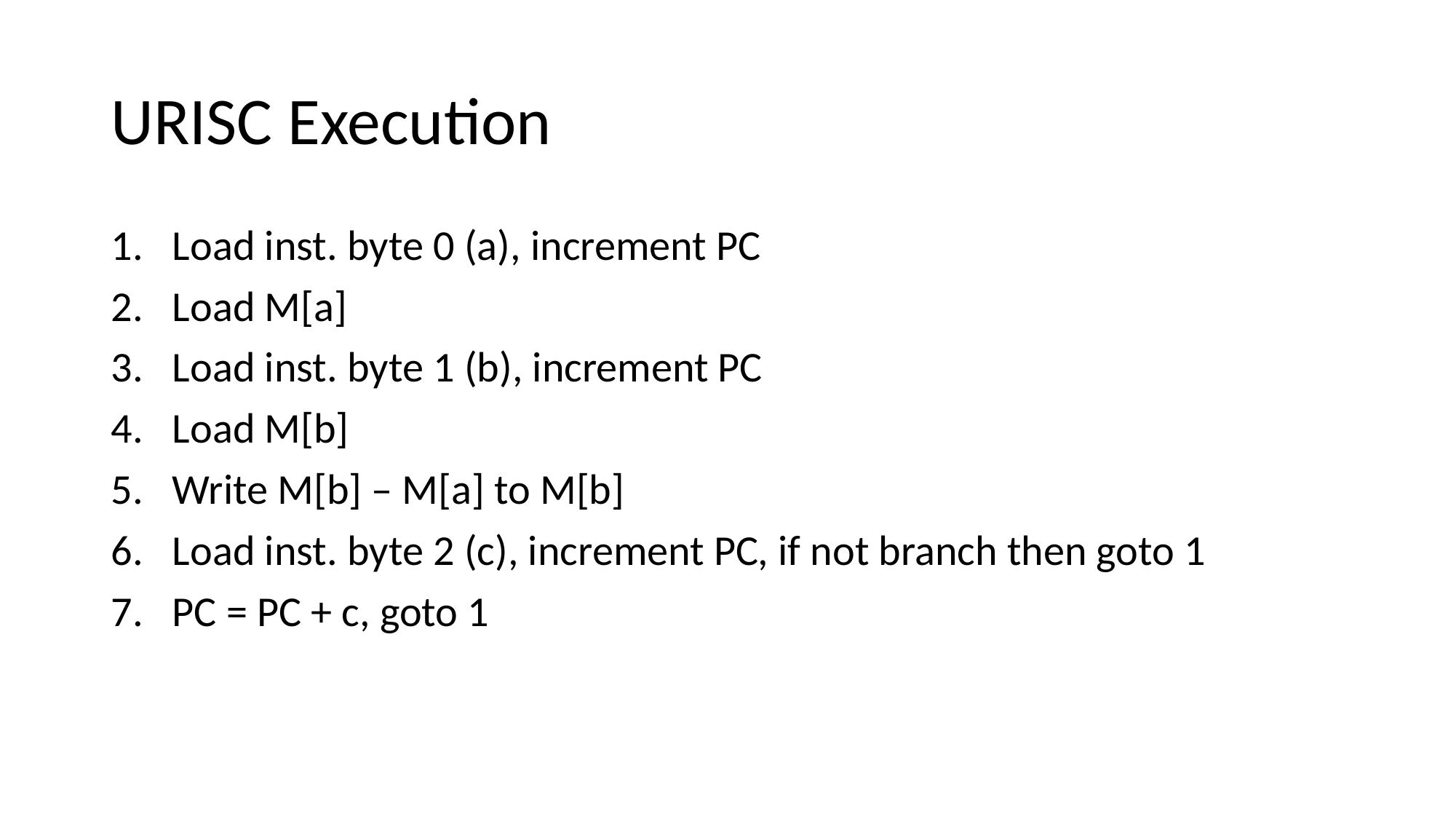

# URISC Execution
Load inst. byte 0 (a), increment PC
Load M[a]
Load inst. byte 1 (b), increment PC
Load M[b]
Write M[b] – M[a] to M[b]
Load inst. byte 2 (c), increment PC, if not branch then goto 1
PC = PC + c, goto 1